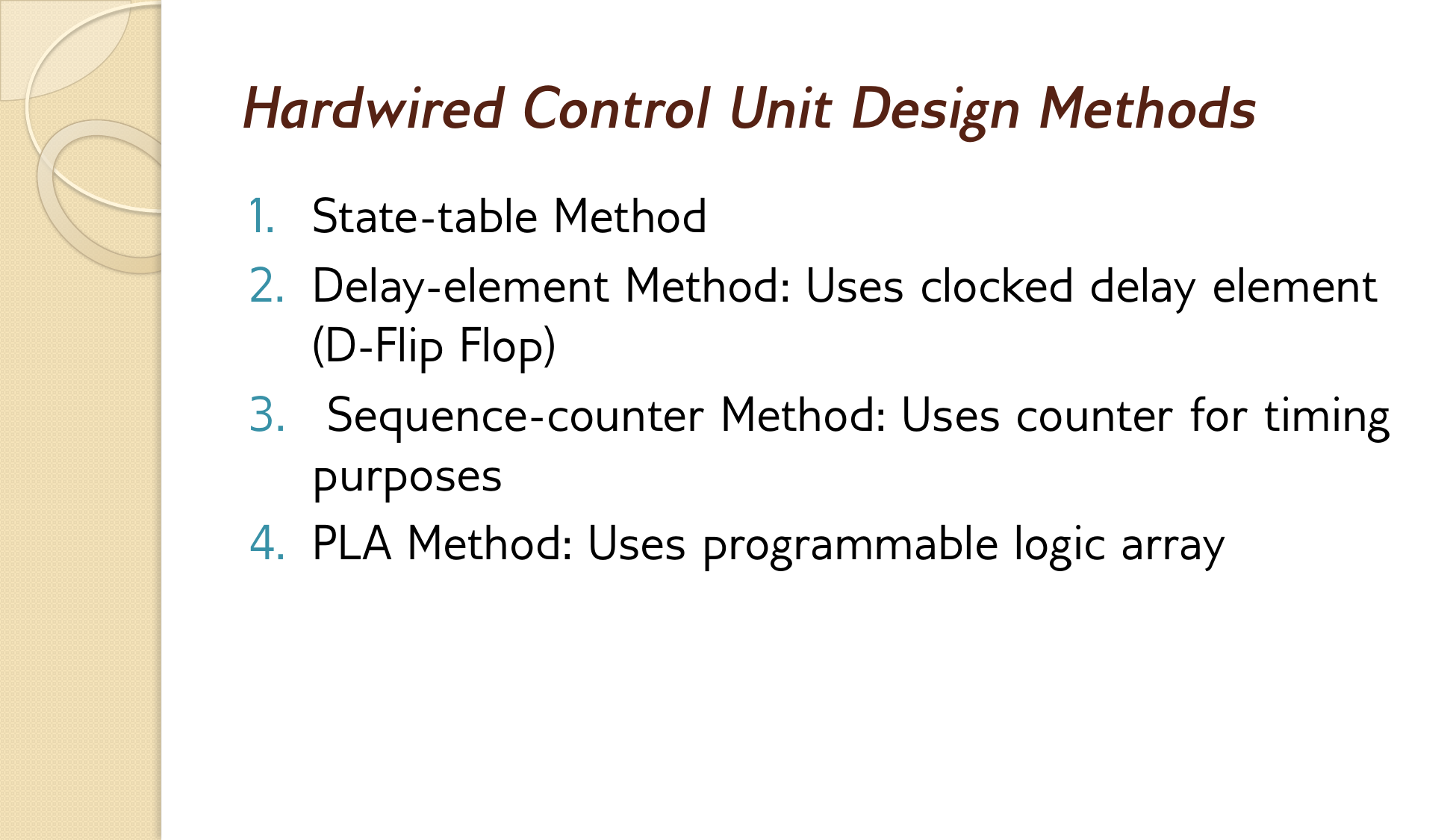

# Hardwired Control Unit Design Methods
State-table Method
Delay-element Method: Uses clocked delay element (D-Flip Flop)
 Sequence-counter Method: Uses counter for timing purposes
PLA Method: Uses programmable logic array